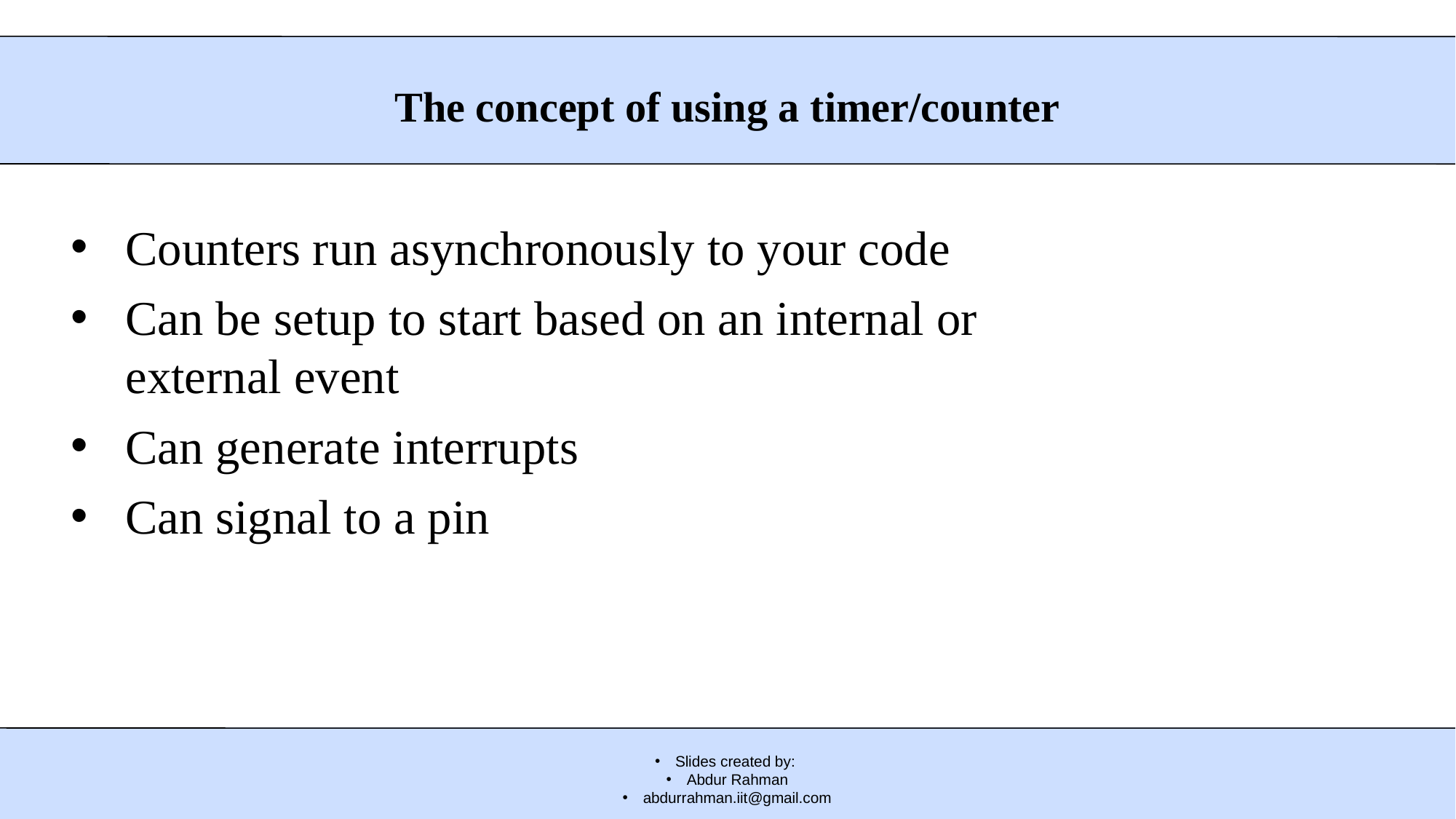

# The concept of using a timer/counter
Counters run asynchronously to your code
Can be setup to start based on an internal or external event
Can generate interrupts
Can signal to a pin
Slides created by:
Abdur Rahman
abdurrahman.iit@gmail.com